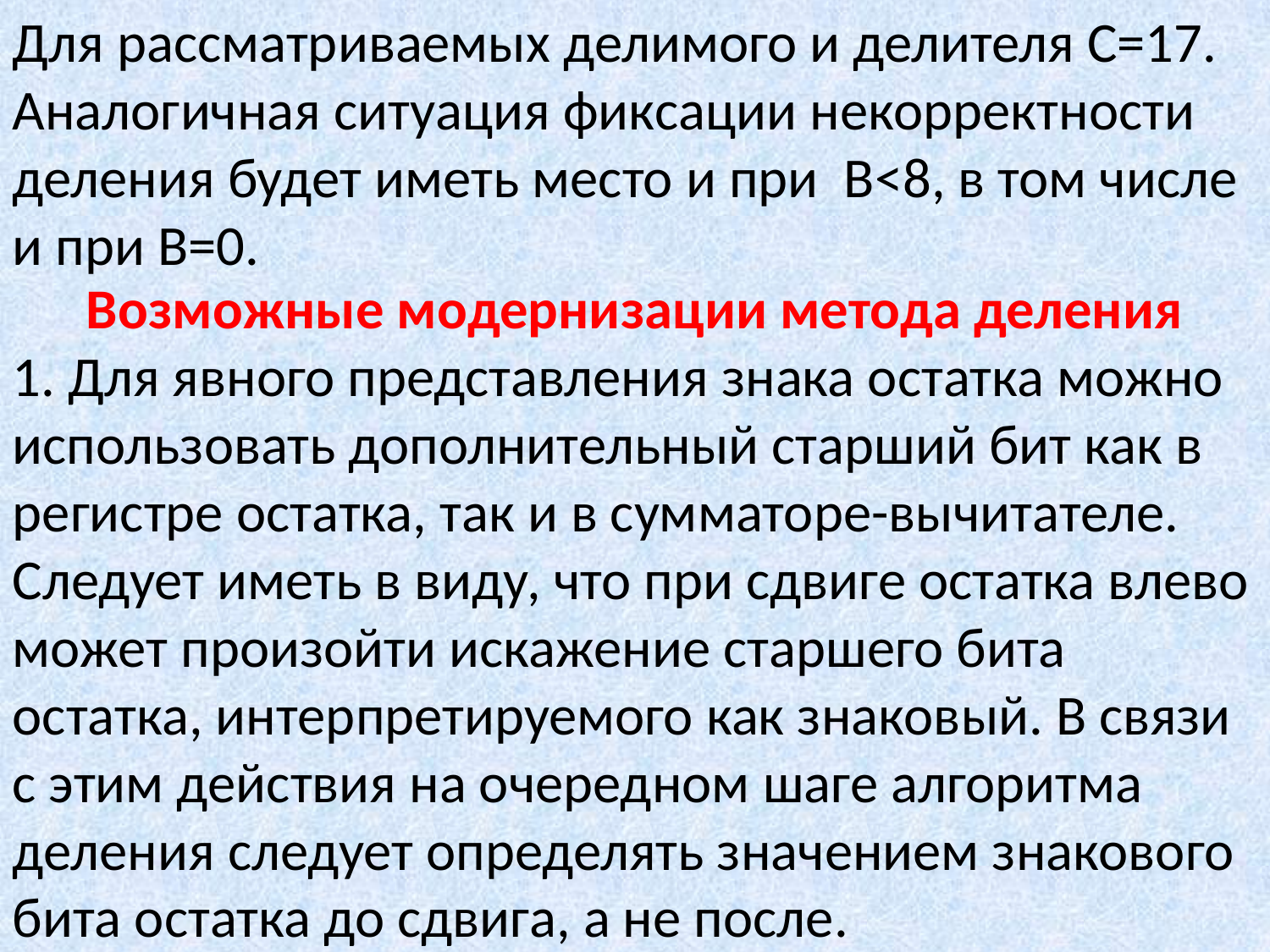

Для рассматриваемых делимого и делителя С=17.
Аналогичная ситуация фиксации некорректности деления будет иметь место и при  В<8, в том числе и при В=0.
Возможные модернизации метода деления
1. Для явного представления знака остатка можно использовать дополнительный старший бит как в регистре остатка, так и в сумматоре-вычитателе. Следует иметь в виду, что при сдвиге остатка влево может произойти искажение старшего бита остатка, интерпретируемого как знаковый. В связи с этим действия на очередном шаге алгоритма деления следует определять значением знакового бита остатка до сдвига, а не после.